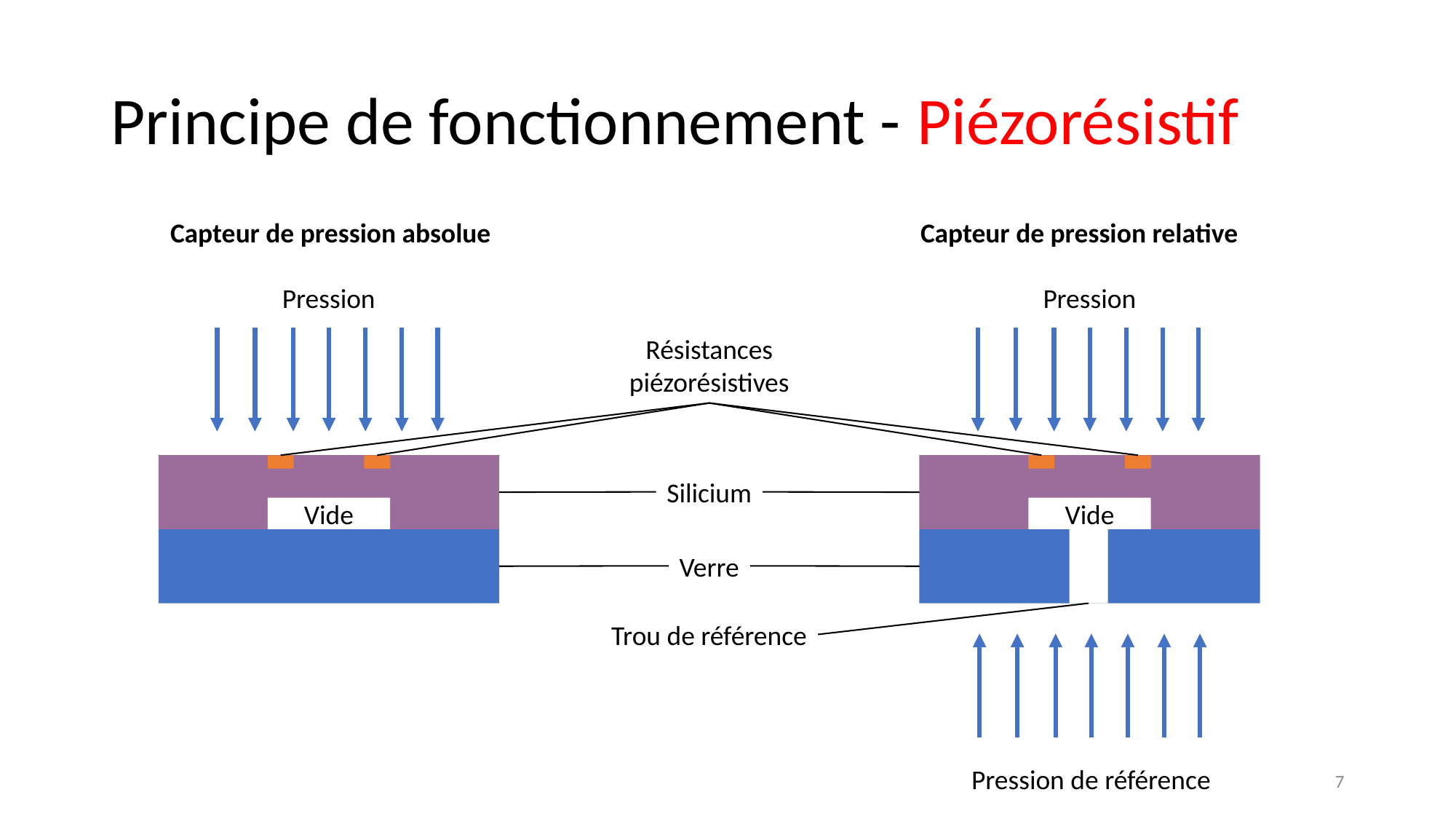

# Principe de fonctionnement - Piézorésistif
Capteur de pression relative
Capteur de pression absolue
Pression

Vide

Pression
Résistances
piézorésistives

Silicium
Vide

Verre
Trou de référence
Pression de référence
7